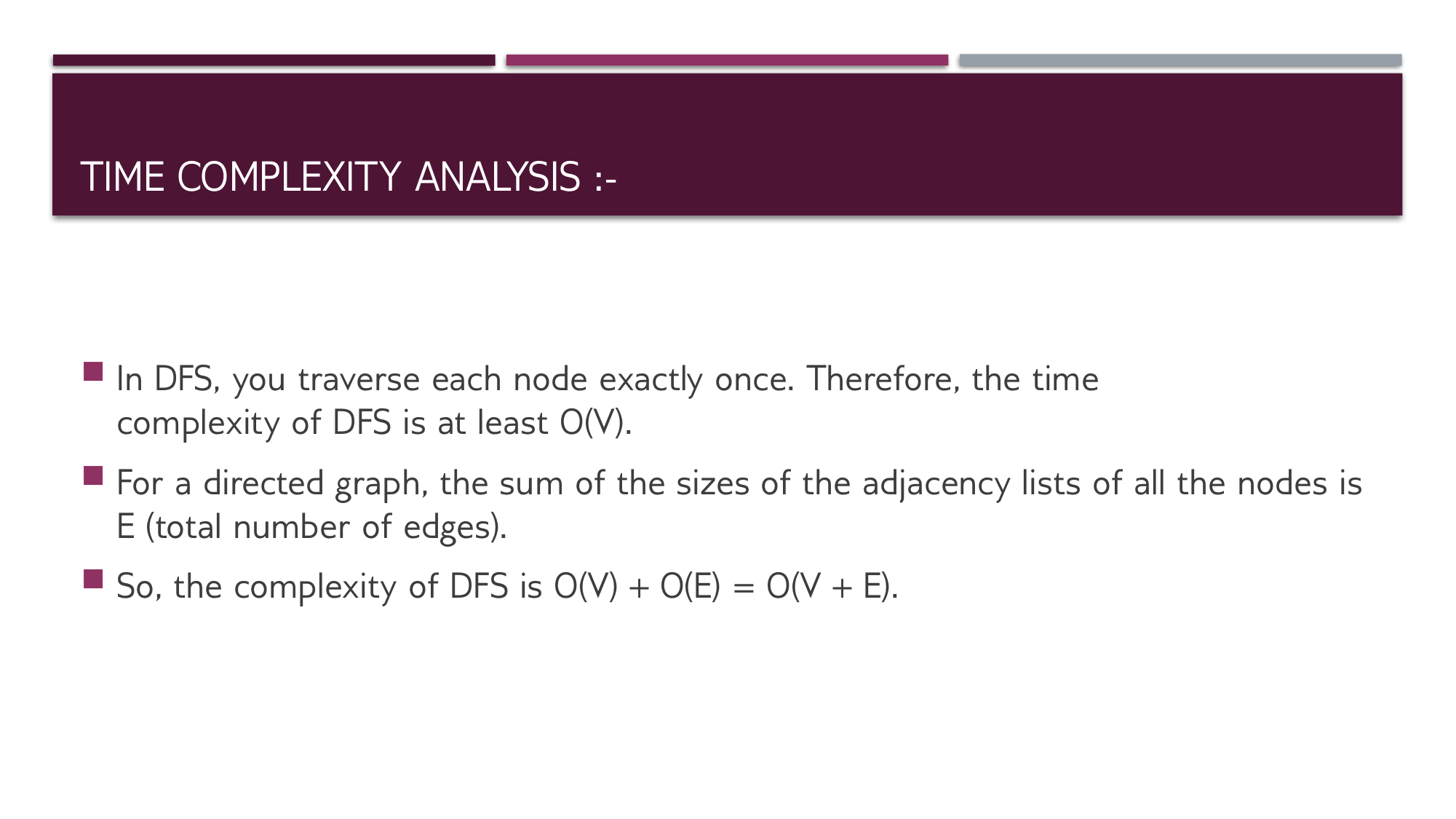

# Time complexity analysis :-
In DFS, you traverse each node exactly once. Therefore, the time complexity of DFS is at least O(V).
For a directed graph, the sum of the sizes of the adjacency lists of all the nodes is E (total number of edges).
So, the complexity of DFS is O(V) + O(E) = O(V + E).